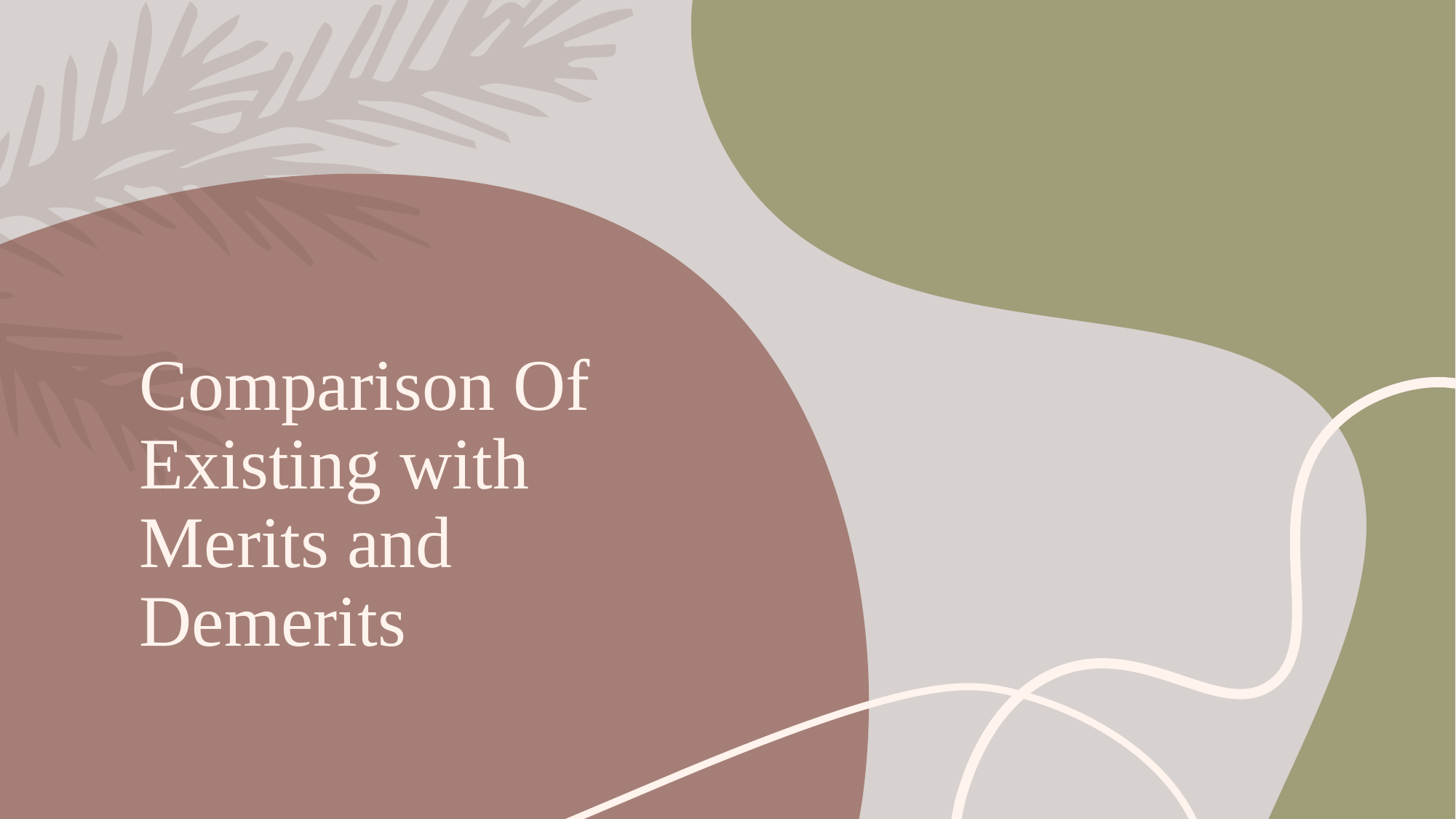

# Comparison Of Existing with Merits and Demerits